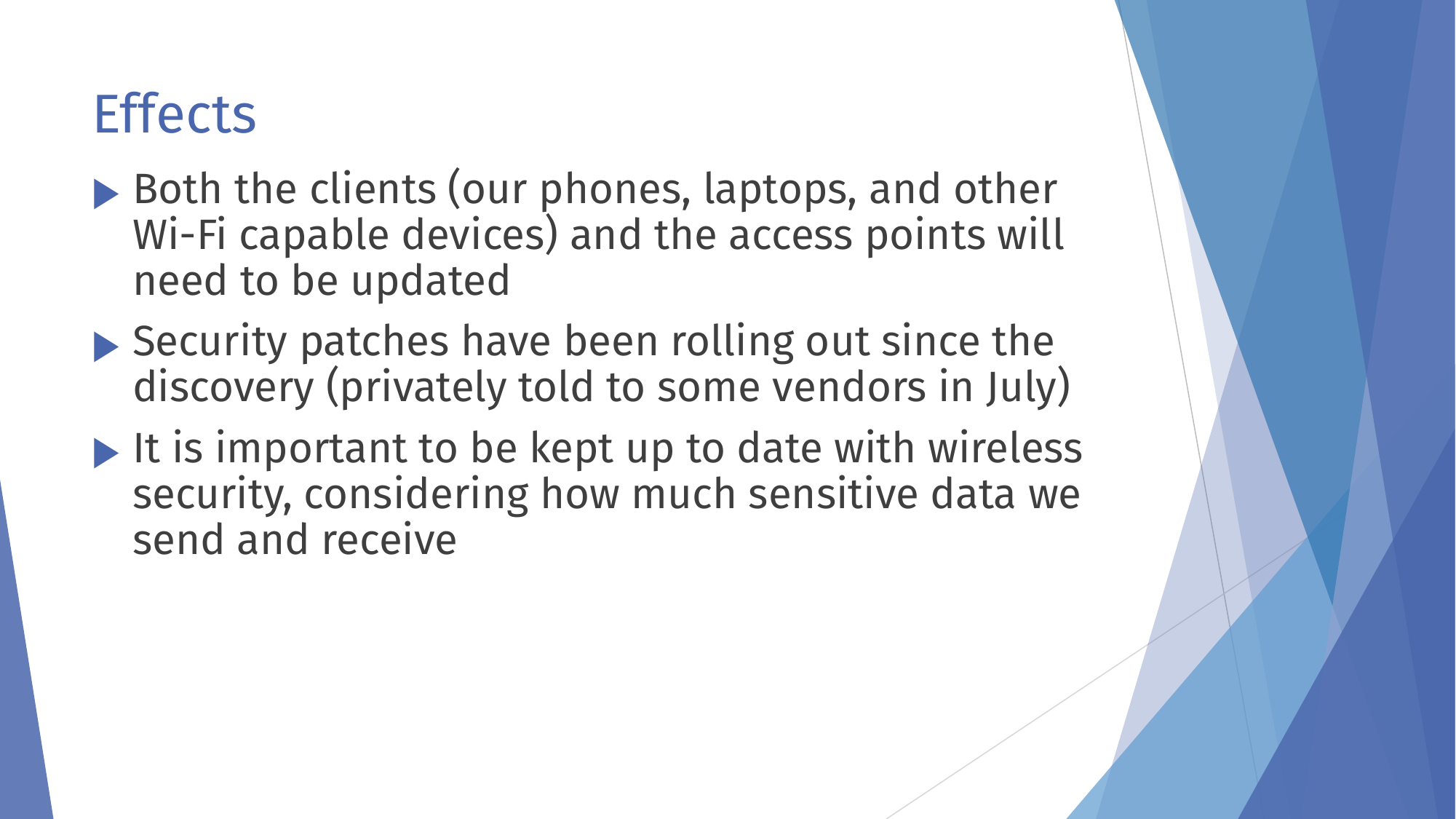

# Effects
Both the clients (our phones, laptops, and other Wi-Fi capable devices) and the access points will need to be updated
Security patches have been rolling out since the discovery (privately told to some vendors in July)
It is important to be kept up to date with wireless security, considering how much sensitive data we send and receive